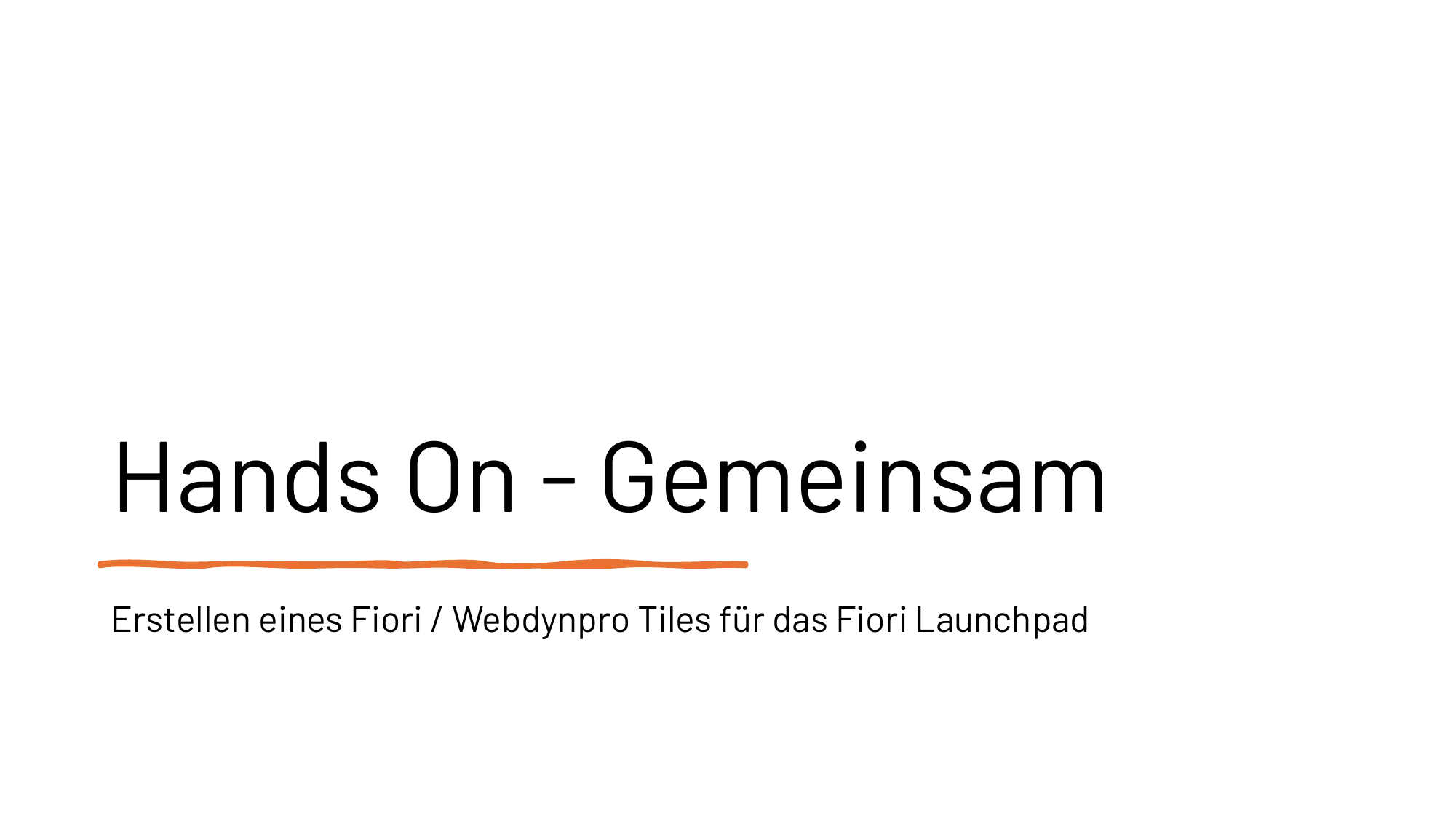

# Hands On - Gemeinsam

Erstellen eines Fiori / Webdynpro Tiles für das Fiori Launchpad